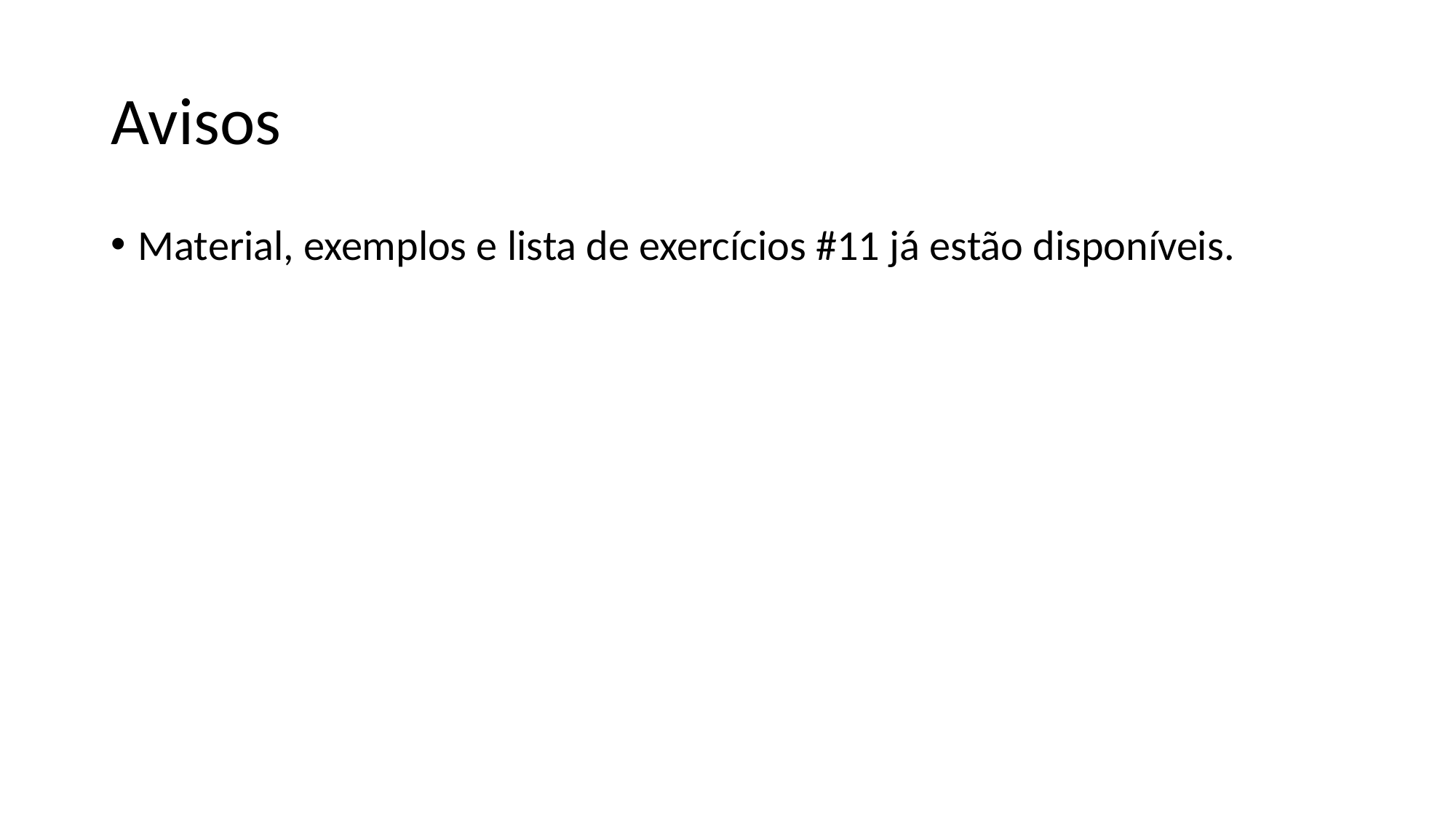

# Avisos
Material, exemplos e lista de exercícios #11 já estão disponíveis.